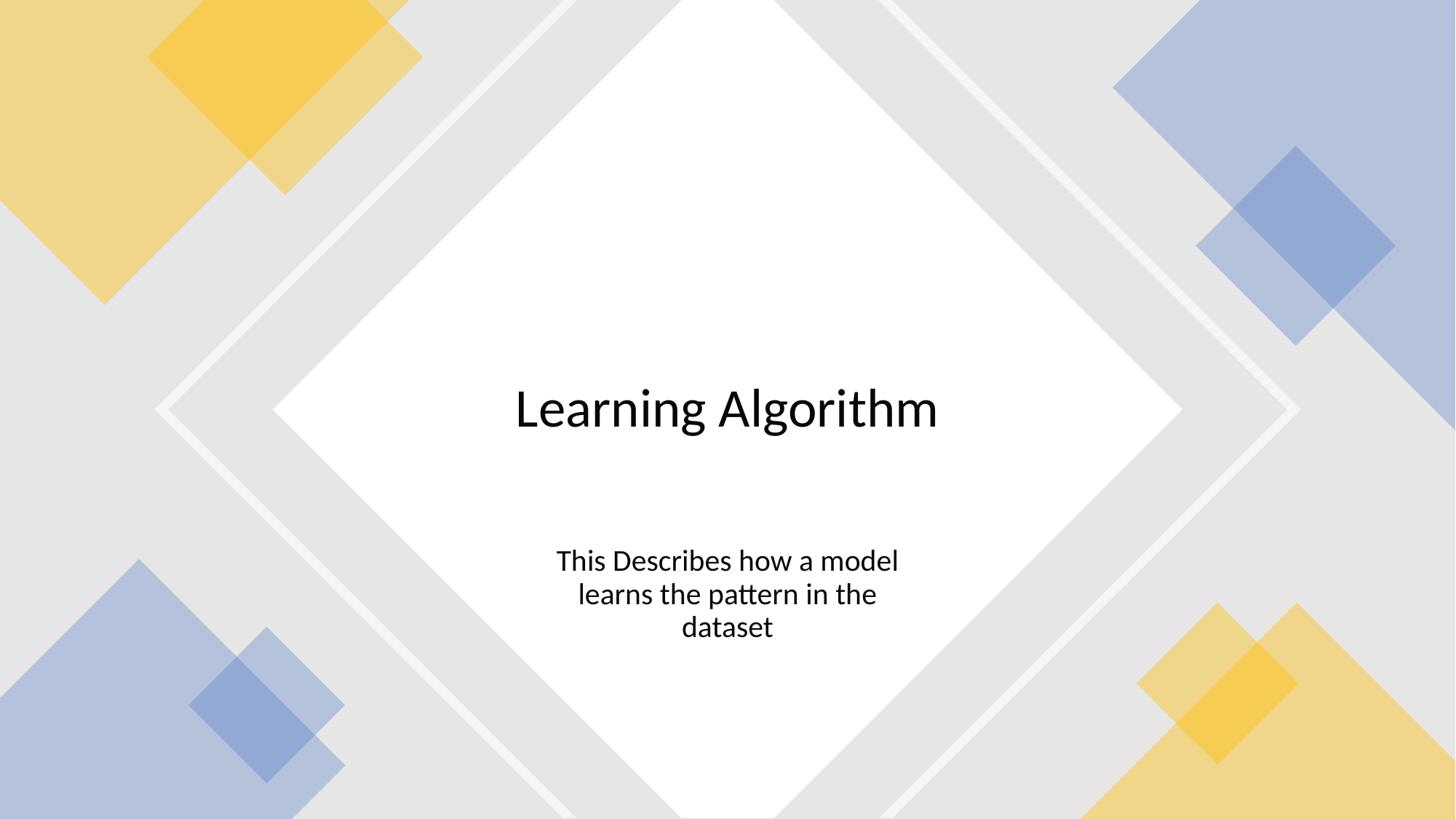

# Learning Algorithm
This Describes how a model learns the pattern in the dataset